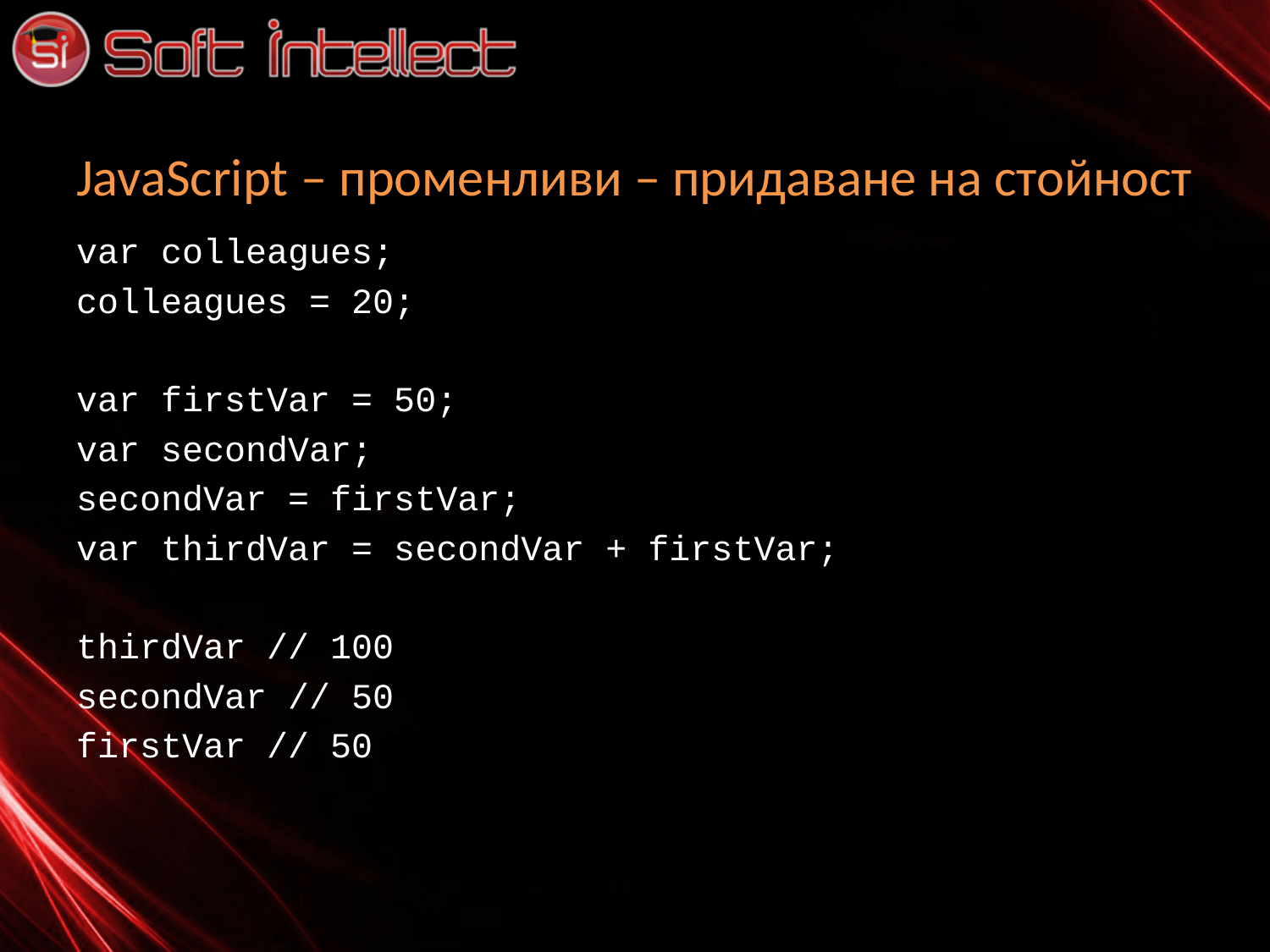

# JavaScript – променливи – придаване на стойност
var colleagues;
colleagues = 20;

var firstVar = 50;
var secondVar;
secondVar = firstVar;
var thirdVar = secondVar + firstVar;

thirdVar // 100
secondVar // 50
firstVar // 50